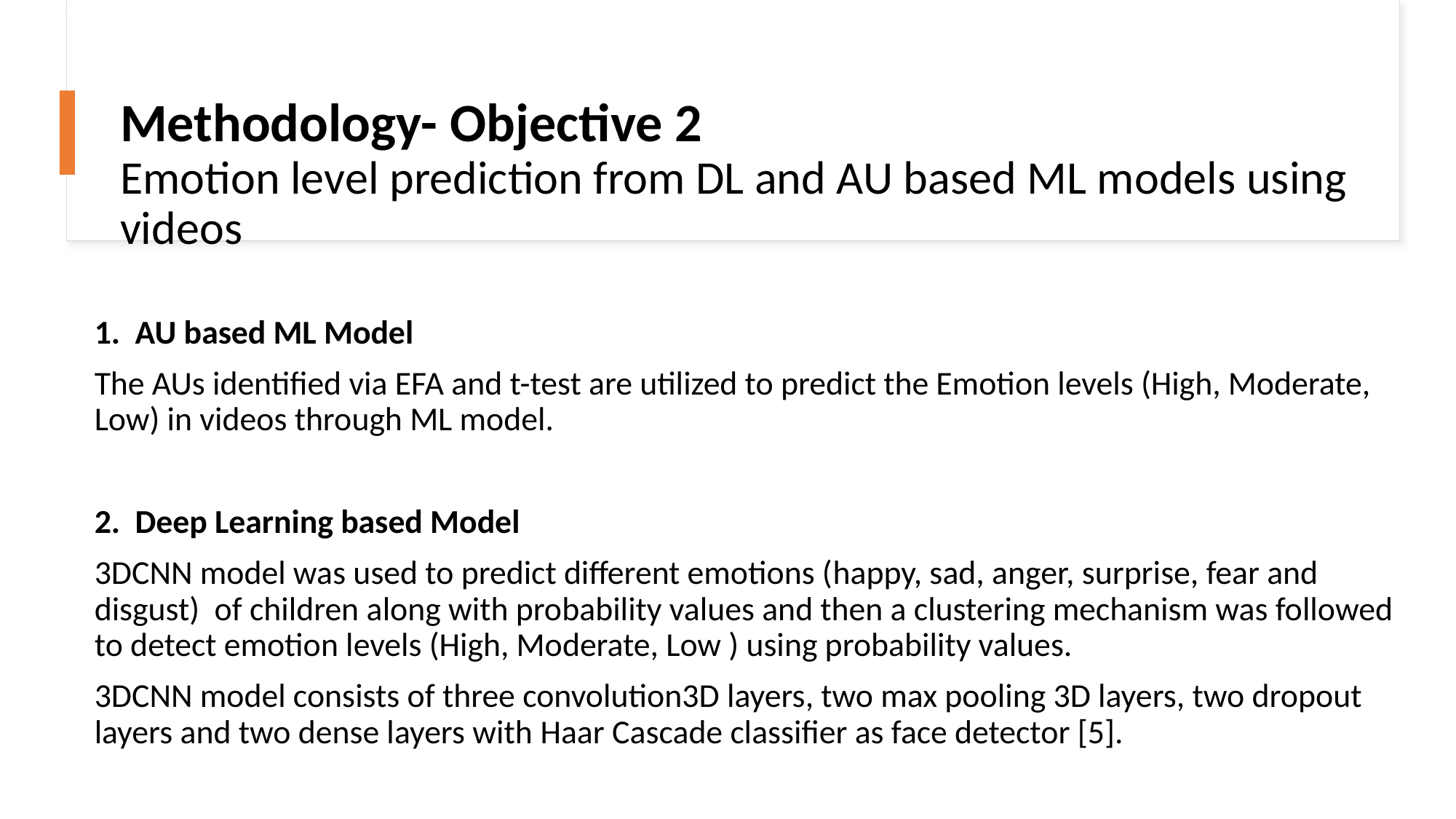

# Methodology- Objective 2 Emotion level prediction from DL and AU based ML models using videos

1.  AU based ML Model
The AUs identified via EFA and t-test are utilized to predict the Emotion levels (High, Moderate, Low) in videos through ML model.

2.  Deep Learning based Model
3DCNN model was used to predict different emotions (happy, sad, anger, surprise, fear and disgust)  of children along with probability values and then a clustering mechanism was followed to detect emotion levels (High, Moderate, Low ) using probability values.
3DCNN model consists of three convolution3D layers, two max pooling 3D layers, two dropout layers and two dense layers with Haar Cascade classifier as face detector [5].